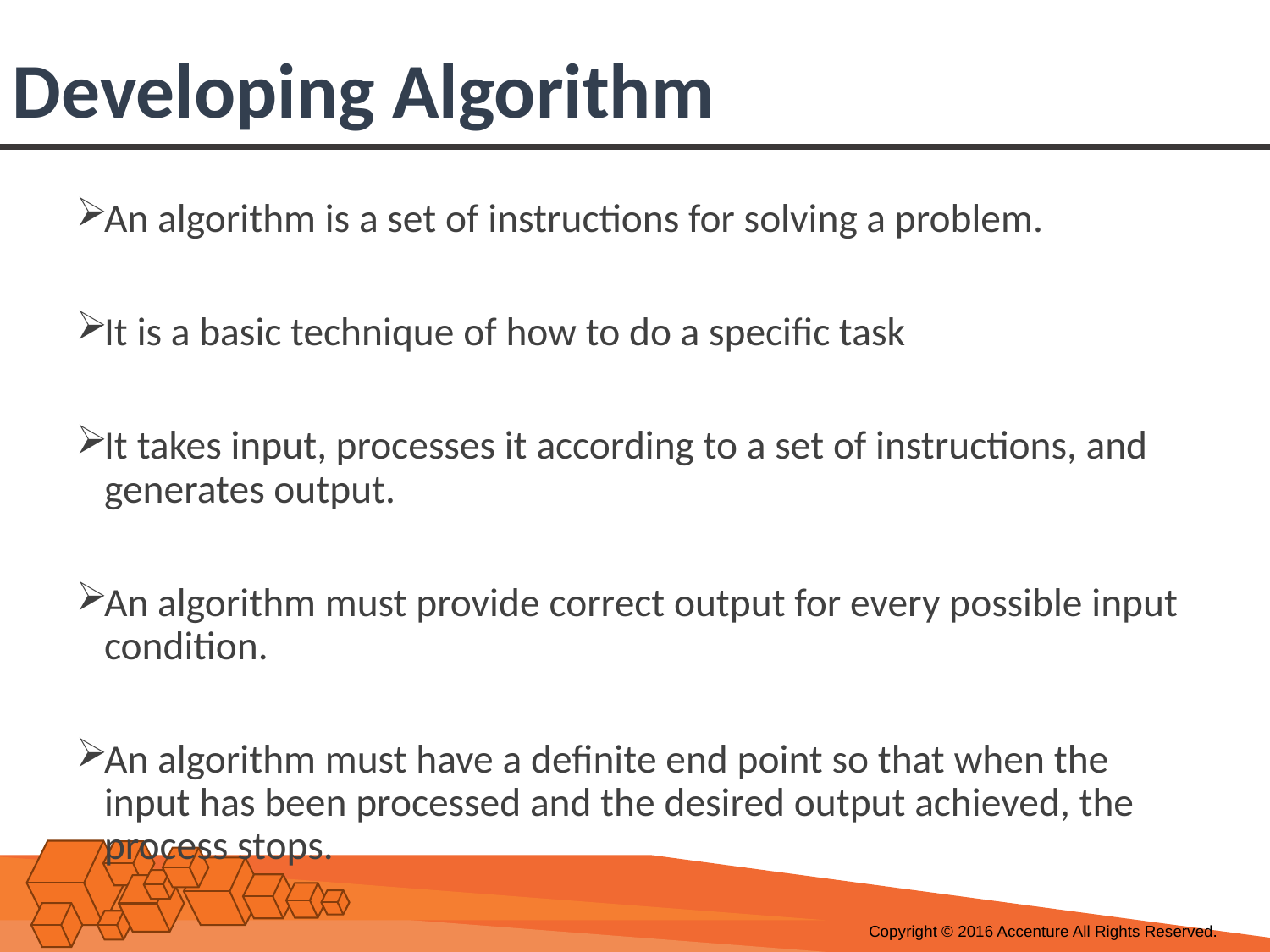

# Developing Algorithm
An algorithm is a set of instructions for solving a problem.

It is a basic technique of how to do a specific task

It takes input, processes it according to a set of instructions, and generates output.

An algorithm must provide correct output for every possible input condition.

An algorithm must have a definite end point so that when the input has been processed and the desired output achieved, the process stops.